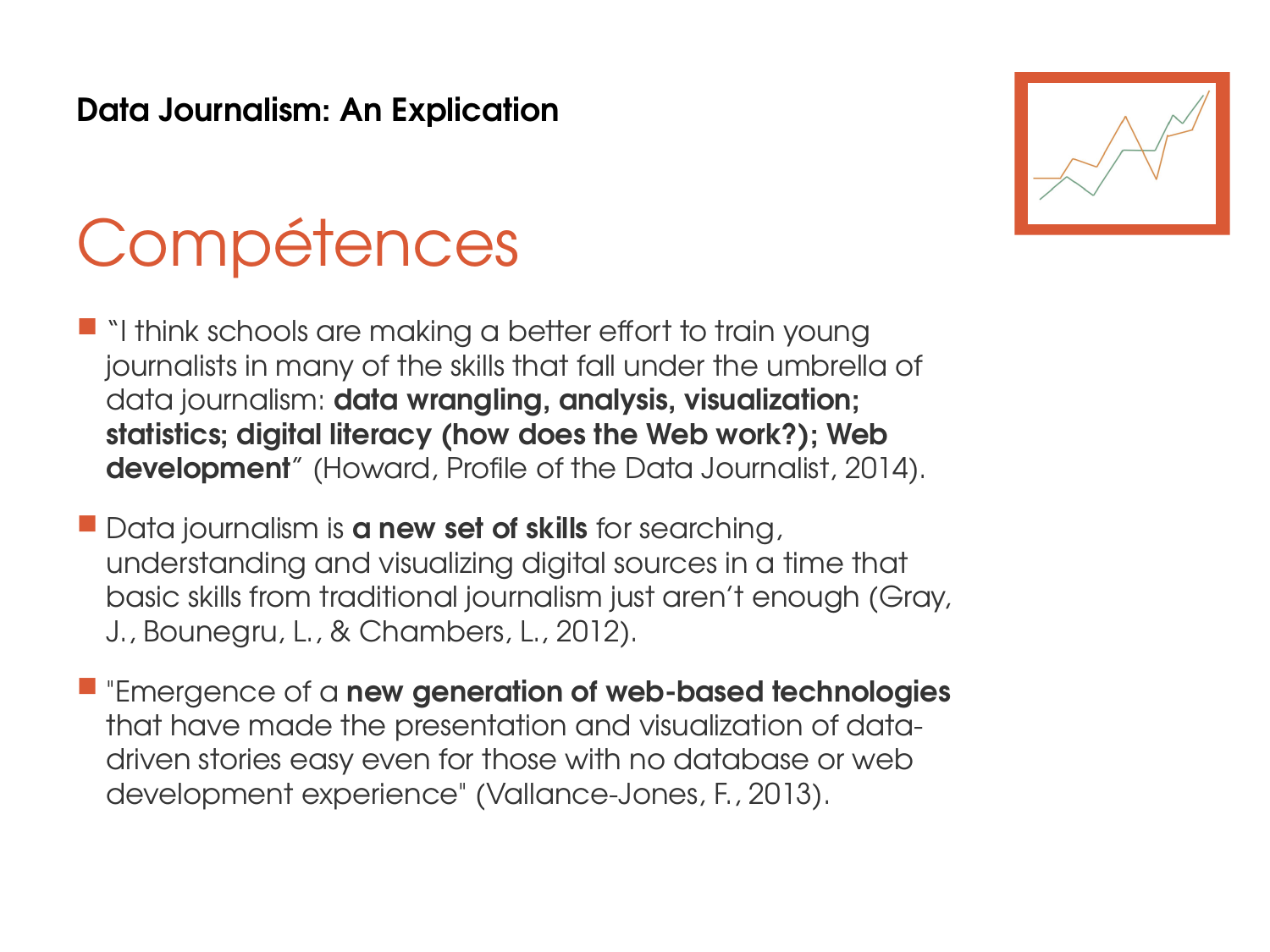

# Compétences
“I think schools are making a better effort to train young journalists in many of the skills that fall under the umbrella of data journalism: data wrangling, analysis, visualization; statistics; digital literacy (how does the Web work?); Web development” (Howard, Profile of the Data Journalist, 2014).
Data journalism is a new set of skills for searching, understanding and visualizing digital sources in a time that basic skills from traditional journalism just aren’t enough (Gray, J., Bounegru, L., & Chambers, L., 2012).
"Emergence of a new generation of web-based technologies that have made the presentation and visualization of data-driven stories easy even for those with no database or web development experience" (Vallance-Jones, F., 2013).